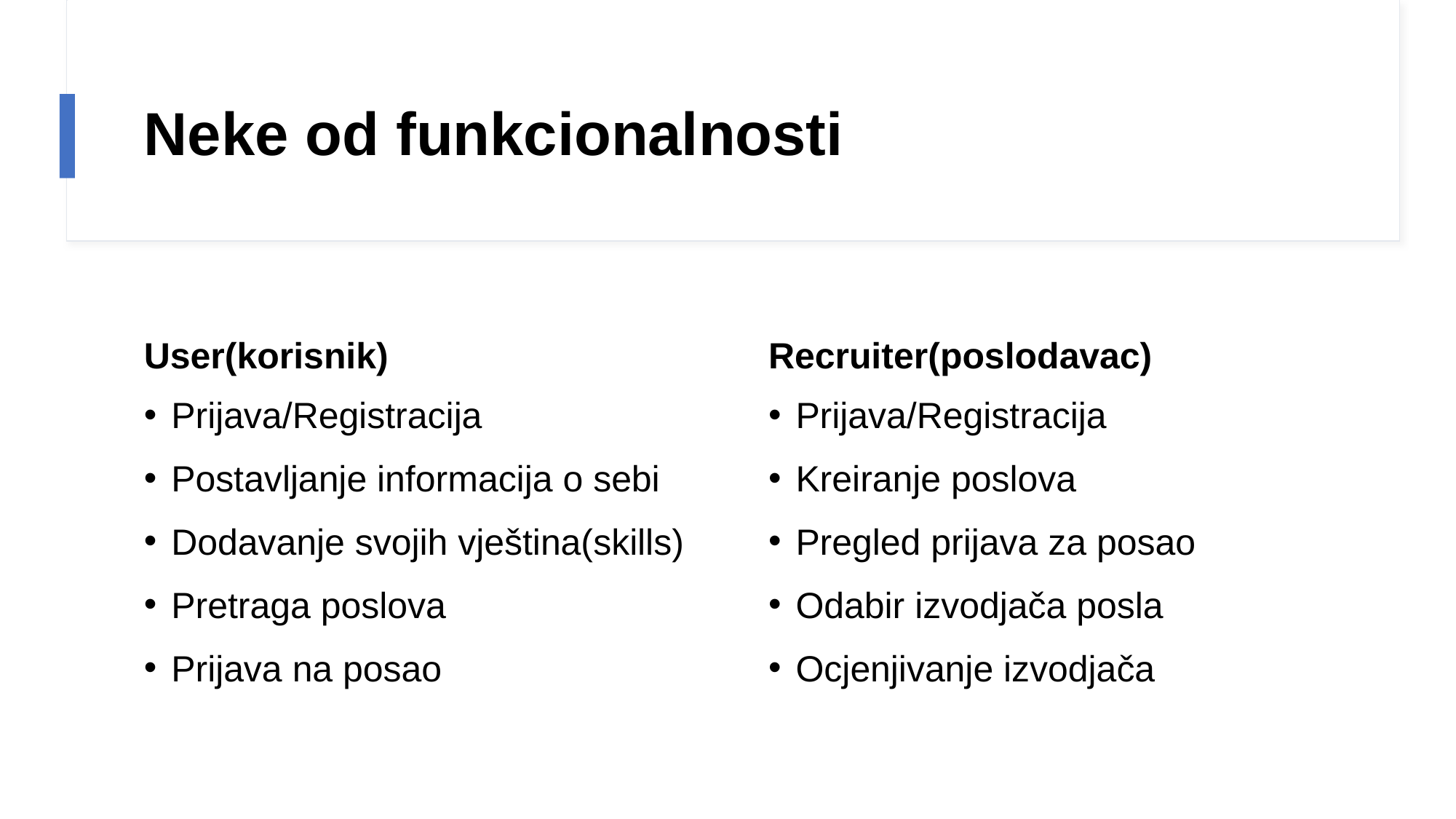

# Neke od funkcionalnosti
User(korisnik)
Recruiter(poslodavac)
Prijava/Registracija
Kreiranje poslova
Pregled prijava za posao
Odabir izvodjača posla
Ocjenjivanje izvodjača

Prijava/Registracija
Postavljanje informacija o sebi
Dodavanje svojih vještina(skills)
Pretraga poslova
Prijava na posao